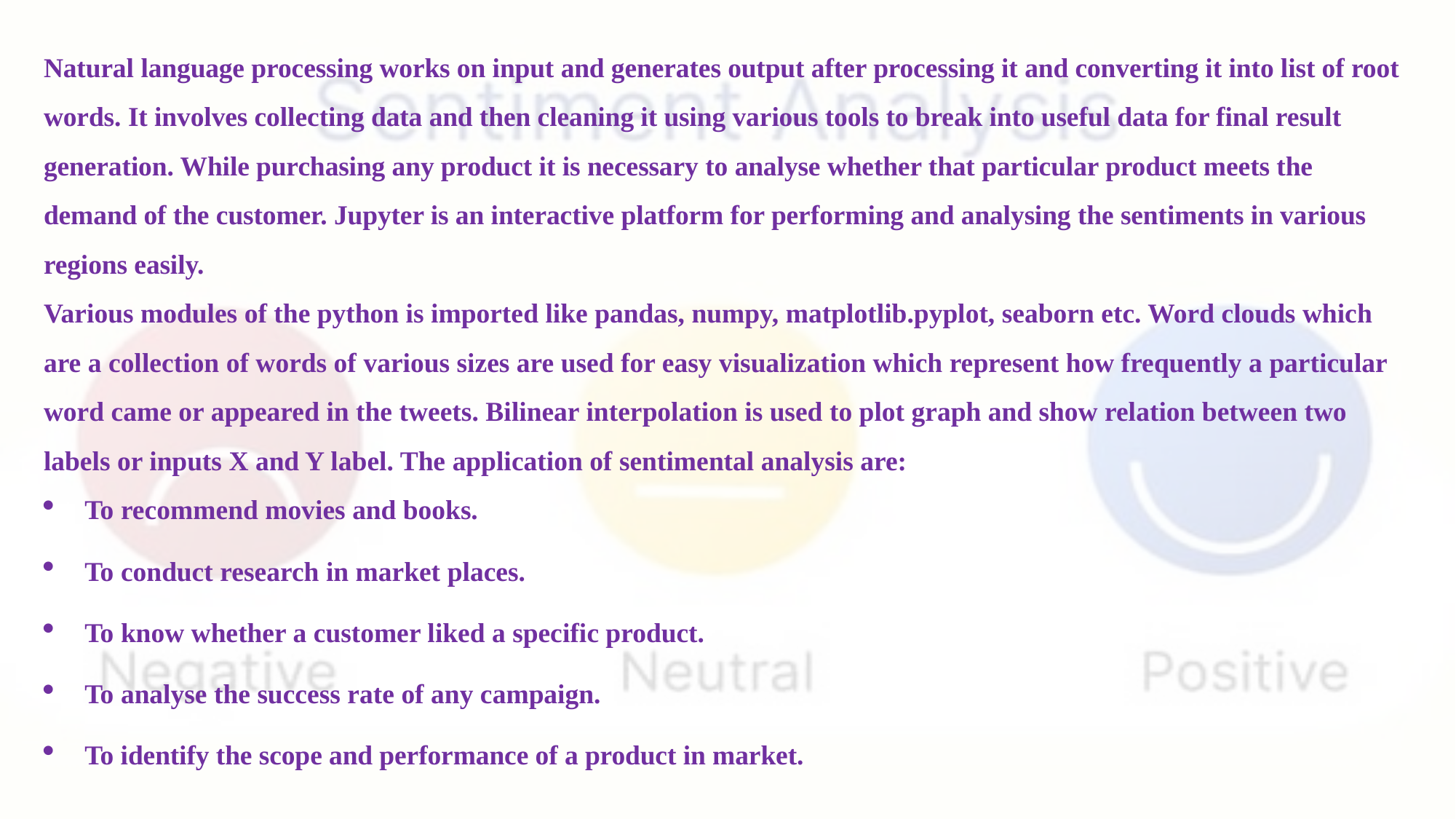

Natural language processing works on input and generates output after processing it and converting it into list of root words. It involves collecting data and then cleaning it using various tools to break into useful data for final result generation. While purchasing any product it is necessary to analyse whether that particular product meets the demand of the customer. Jupyter is an interactive platform for performing and analysing the sentiments in various regions easily.
Various modules of the python is imported like pandas, numpy, matplotlib.pyplot, seaborn etc. Word clouds which are a collection of words of various sizes are used for easy visualization which represent how frequently a particular word came or appeared in the tweets. Bilinear interpolation is used to plot graph and show relation between two labels or inputs X and Y label. The application of sentimental analysis are:
To recommend movies and books.
To conduct research in market places.
To know whether a customer liked a specific product.
To analyse the success rate of any campaign.
To identify the scope and performance of a product in market.